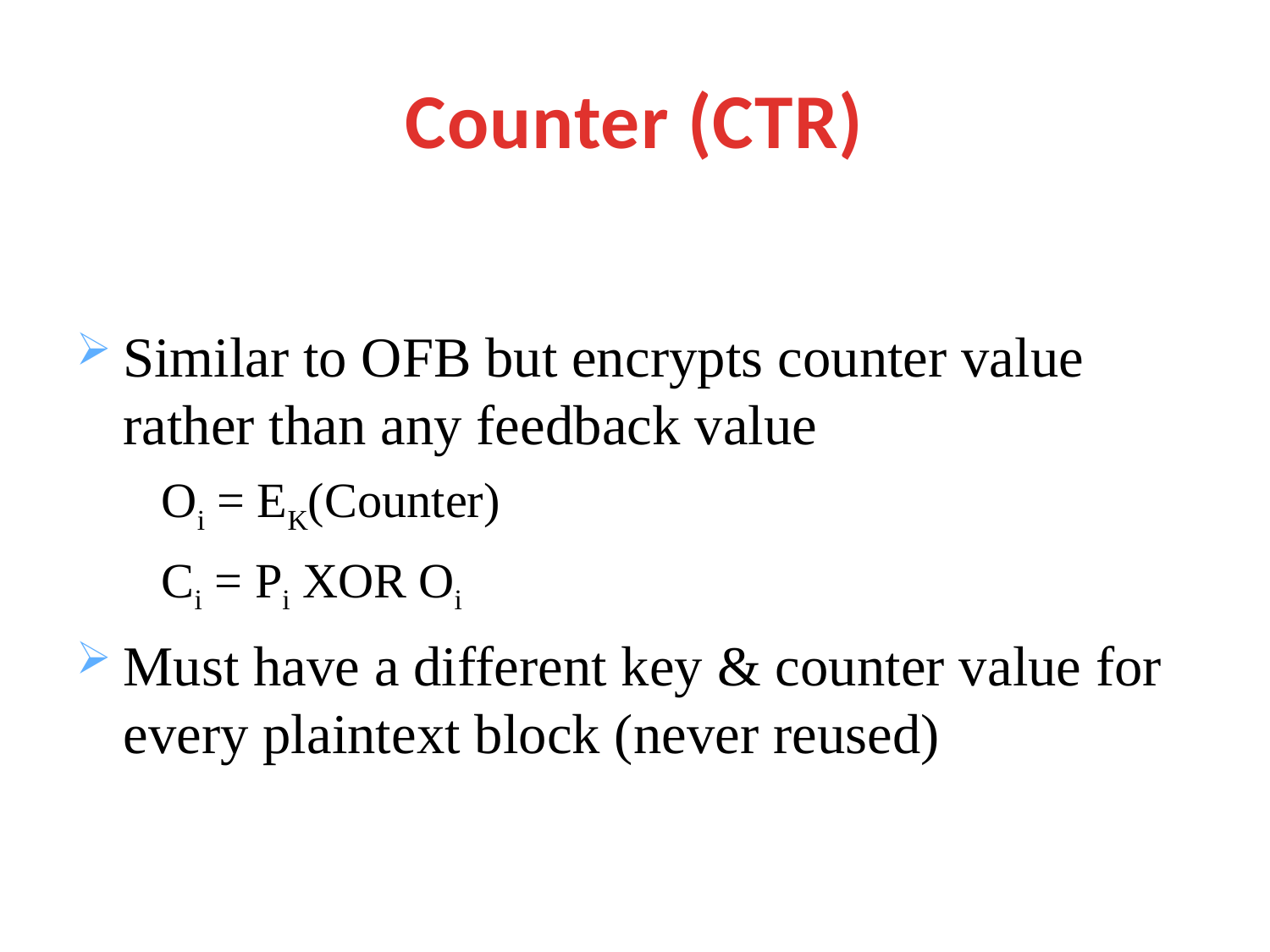

Counter (CTR)

Similar to OFB but encrypts counter value rather than any feedback value
     Oi = EK(Counter)
     Ci = Pi XOR Oi
Must have a different key & counter value for every plaintext block (never reused)